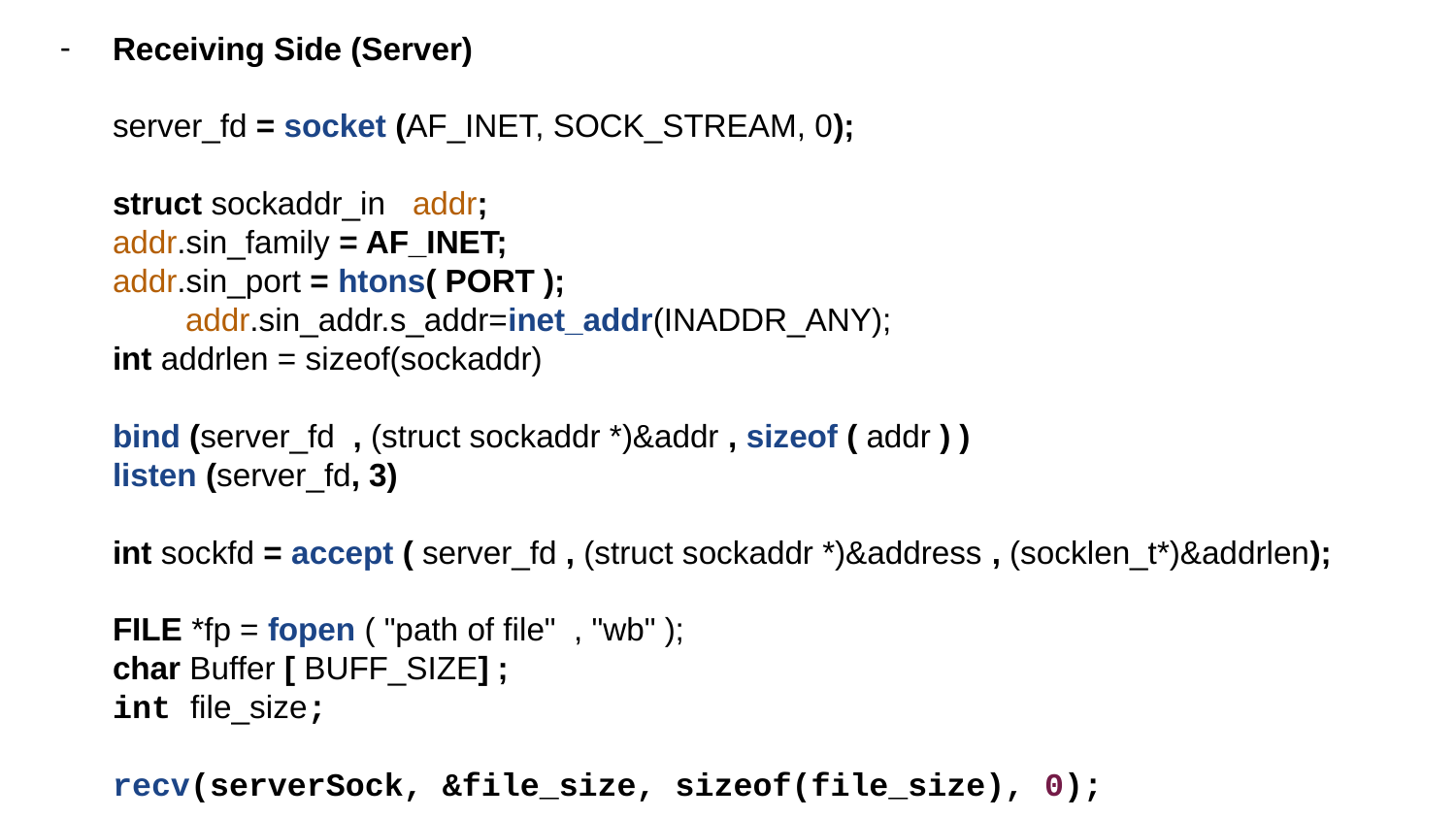

Receiving Side (Server)

server_fd = socket (AF_INET, SOCK_STREAM, 0);

struct sockaddr_in   addr;
addr.sin_family = AF_INET;
addr.sin_port = htons( PORT );
    	addr.sin_addr.s_addr=inet_addr(INADDR_ANY);
int addrlen = sizeof(sockaddr)

bind (server_fd  , (struct sockaddr *)&addr , sizeof ( addr ) )
listen (server_fd, 3)

int sockfd = accept ( server_fd , (struct sockaddr *)&address , (socklen_t*)&addrlen);

FILE *fp = fopen ( "path of file"  , "wb" );
char Buffer [ BUFF_SIZE] ;
int file_size;

recv(serverSock, &file_size, sizeof(file_size), 0);